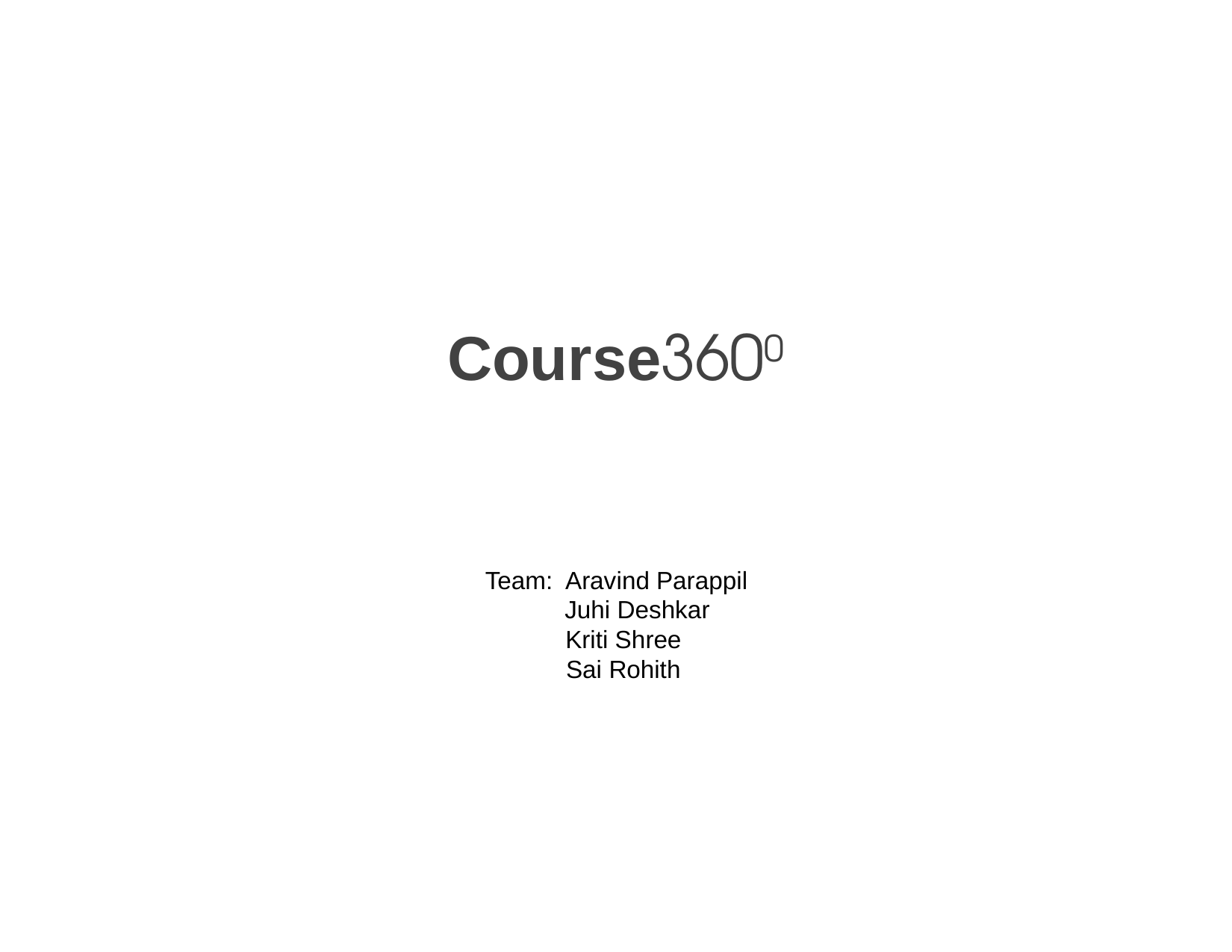

# Course3600
Team:  Aravind Parappil
      Juhi Deshkar
  Kriti Shree
  Sai Rohith